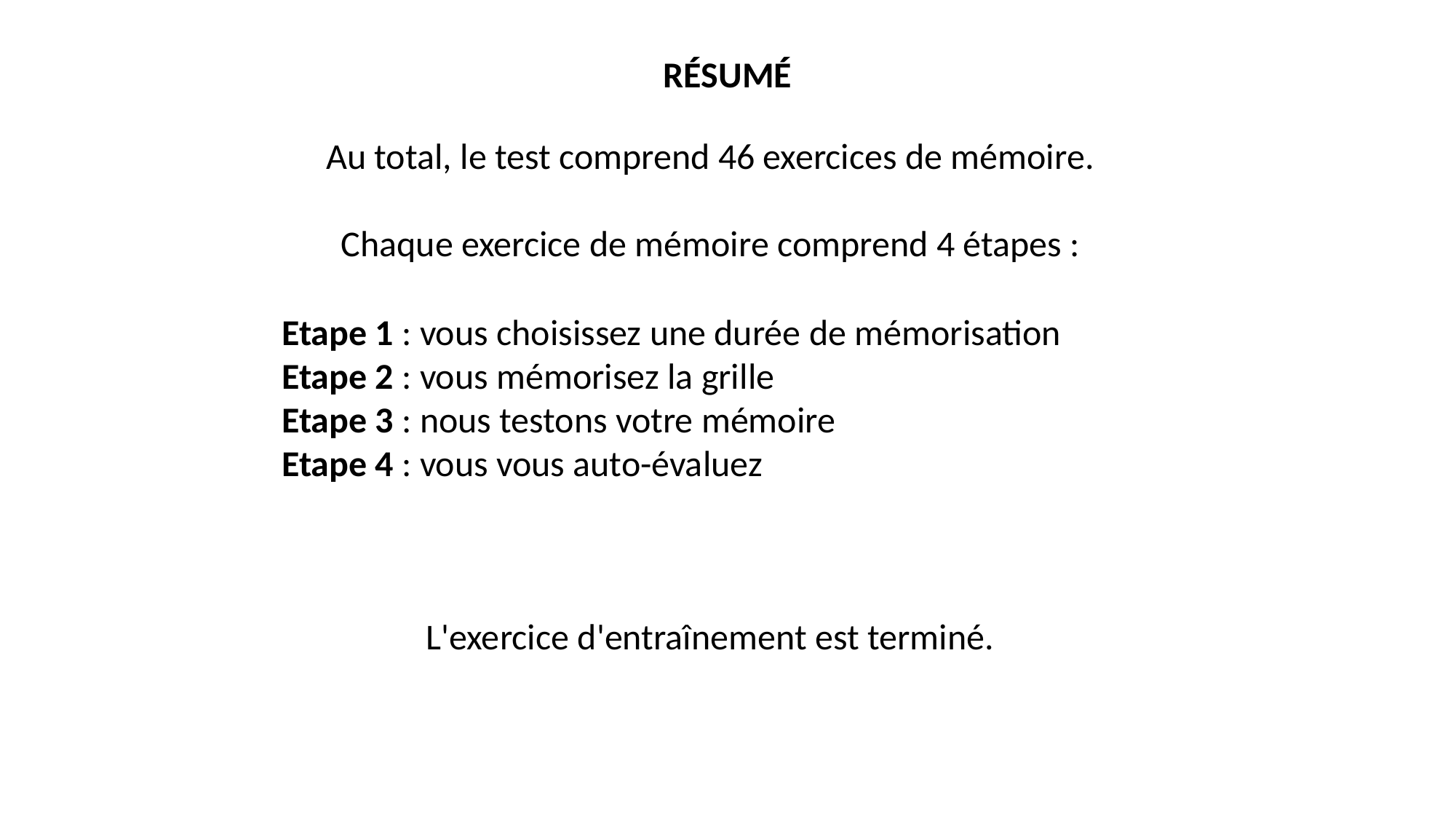

RÉSUMÉ
Au total, le test comprend 46 exercices de mémoire.

Chaque exercice de mémoire comprend 4 étapes :

Etape 1 : nous vous indiquons le score cible
Etape 2 : vous imaginez la quantité d’effort dont vous pensez avoir besoin
Etape 3 : vous mémorisez la grille
Etape 4 : nous testons votre mémoire
Etape 5 : vous autoévaluez votre performance
Etape 6 : nous évaluons vos réponses

L'exercice d'entraînement est terminé.
Etape 1 : vous choisissez une durée de mémorisation
Etape 2 : vous mémorisez la grille
Etape 3 : nous testons votre mémoire
Etape 4 : vous vous auto-évaluez